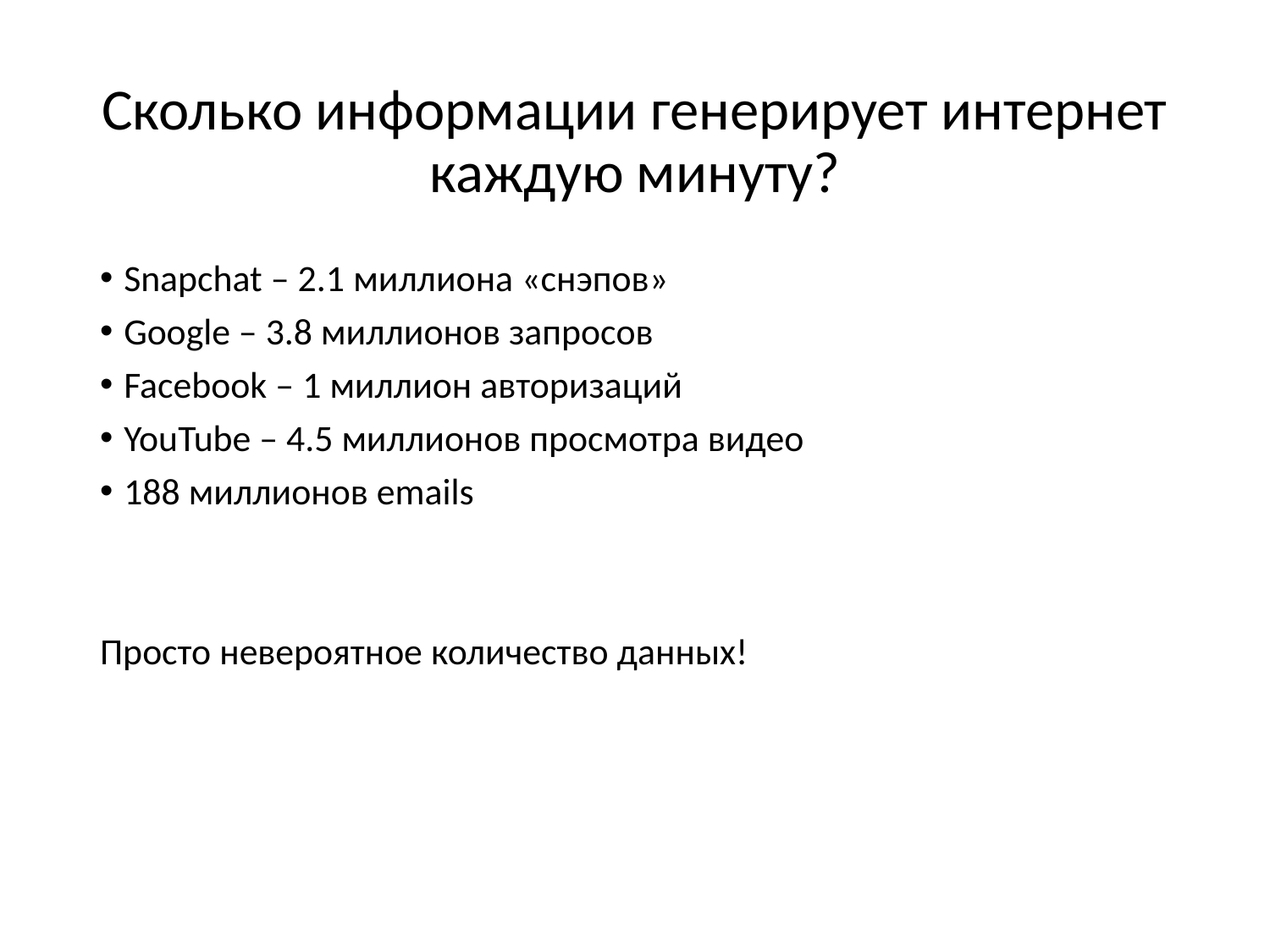

# Сколько информации генерирует интернет каждую минуту?
Snapchat – 2.1 миллиона «снэпов»
Google – 3.8 миллионов запросов
Facebook – 1 миллион авторизаций
YouTube – 4.5 миллионов просмотра видео
188 миллионов emails

Просто невероятное количество данных!